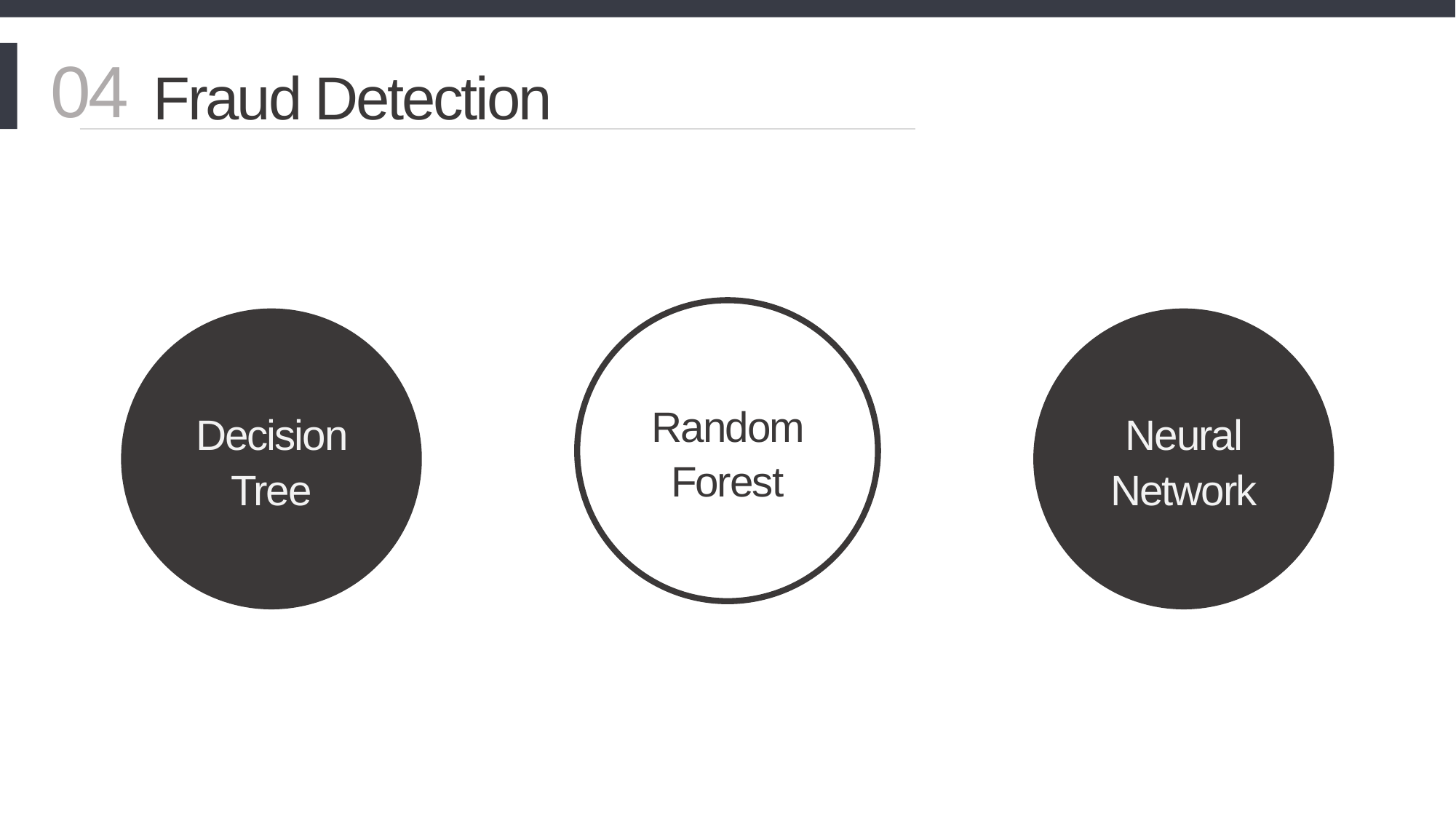

Fraud Detection
# 04

Random Forest
Decision Tree
Neural Network